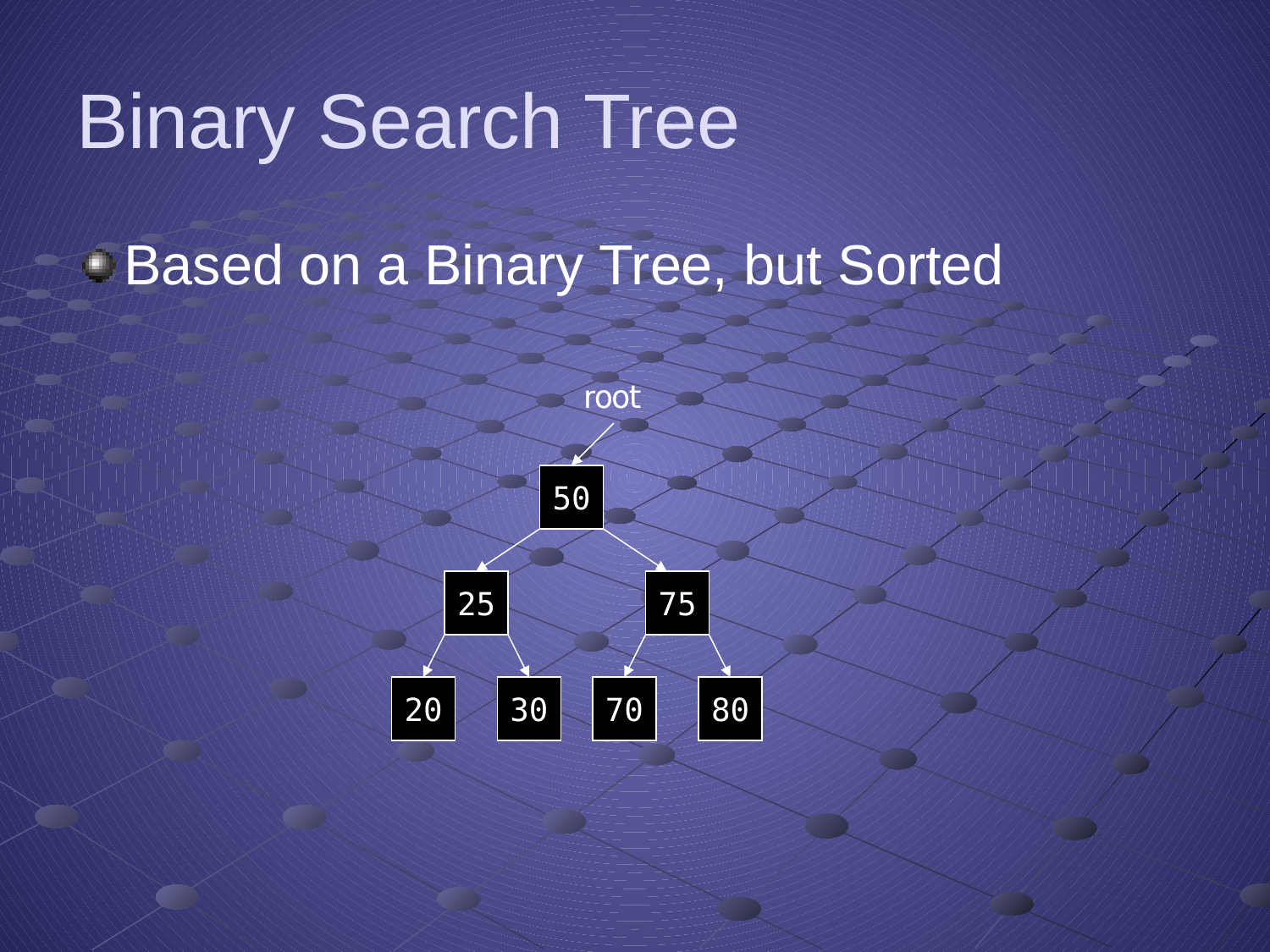

# Binary Search Tree
Based on a Binary Tree, but Sorted
root

50

25
75

20
30
70
80